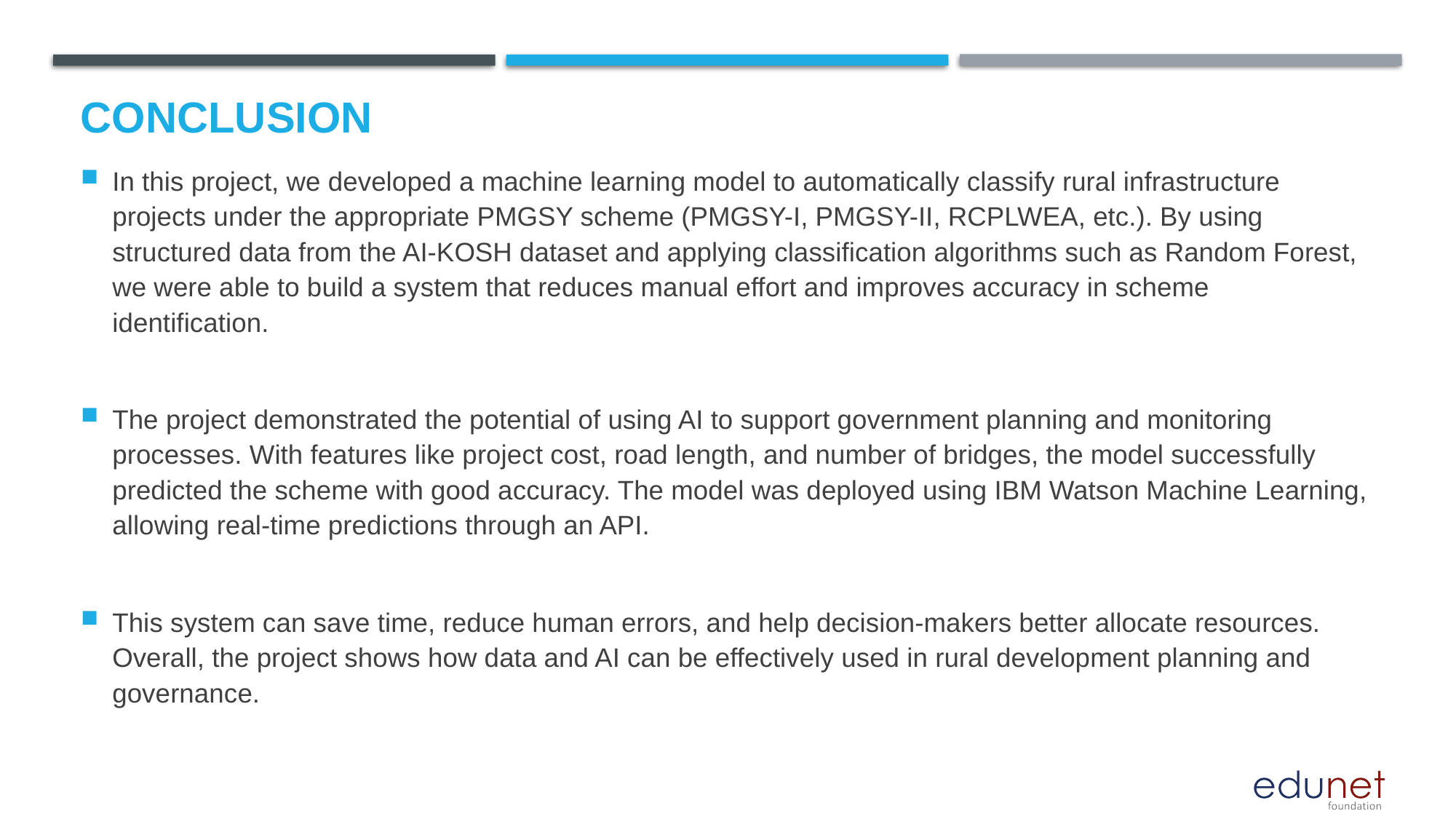

# Conclusion
In this project, we developed a machine learning model to automatically classify rural infrastructure projects under the appropriate PMGSY scheme (PMGSY-I, PMGSY-II, RCPLWEA, etc.). By using structured data from the AI-KOSH dataset and applying classification algorithms such as Random Forest, we were able to build a system that reduces manual effort and improves accuracy in scheme identification.

The project demonstrated the potential of using AI to support government planning and monitoring processes. With features like project cost, road length, and number of bridges, the model successfully predicted the scheme with good accuracy. The model was deployed using IBM Watson Machine Learning, allowing real-time predictions through an API.

This system can save time, reduce human errors, and help decision-makers better allocate resources. Overall, the project shows how data and AI can be effectively used in rural development planning and governance.